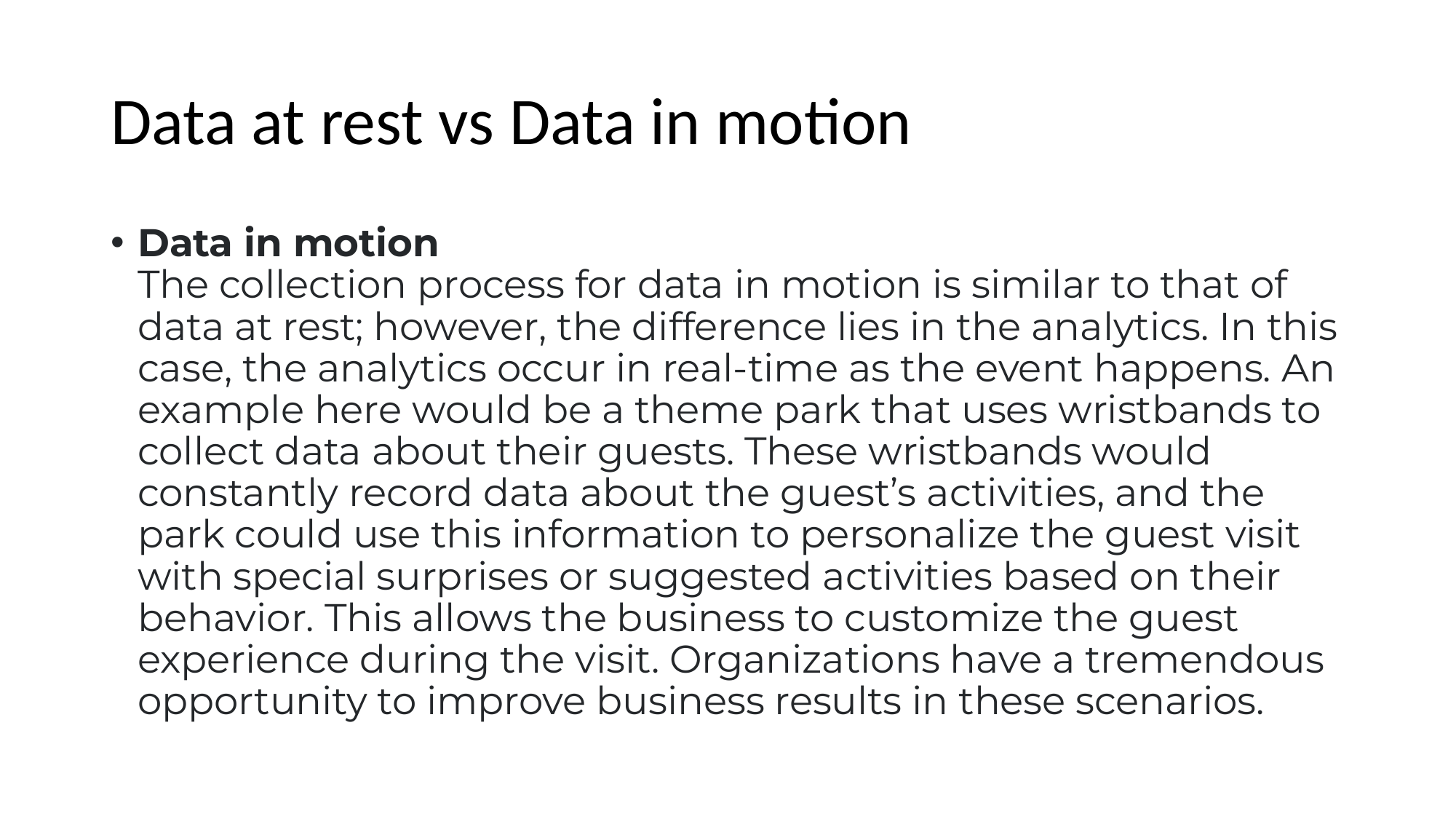

# Data at rest vs Data in motion
Data in motion
The collection process for data in motion is similar to that of data at rest; however, the difference lies in the analytics. In this case, the analytics occur in real-time as the event happens. An example here would be a theme park that uses wristbands to collect data about their guests. These wristbands would constantly record data about the guest’s activities, and the park could use this information to personalize the guest visit with special surprises or suggested activities based on their behavior. This allows the business to customize the guest experience during the visit. Organizations have a tremendous opportunity to improve business results in these scenarios.